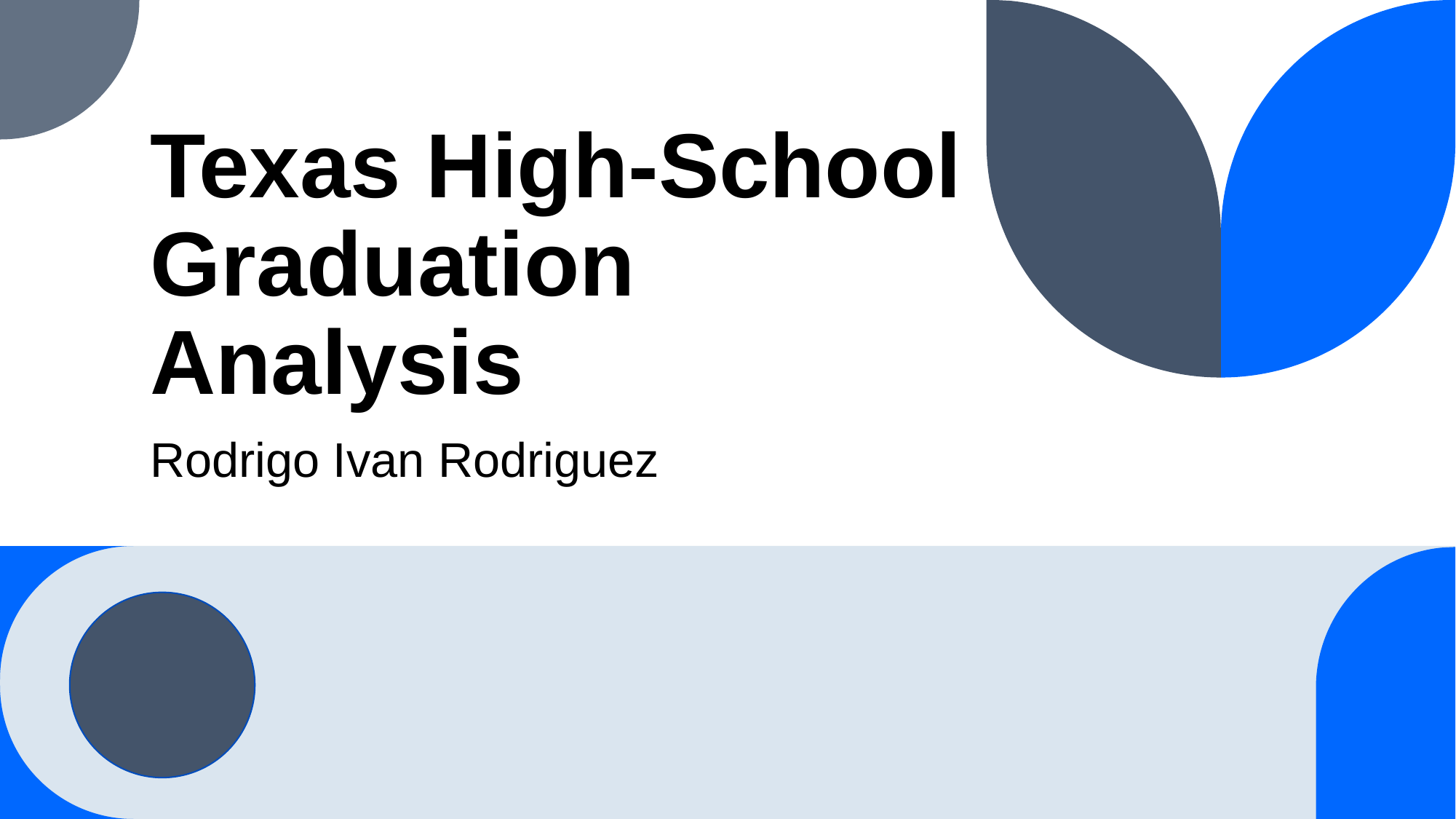

# Texas High-School Graduation Analysis
Rodrigo Ivan Rodriguez